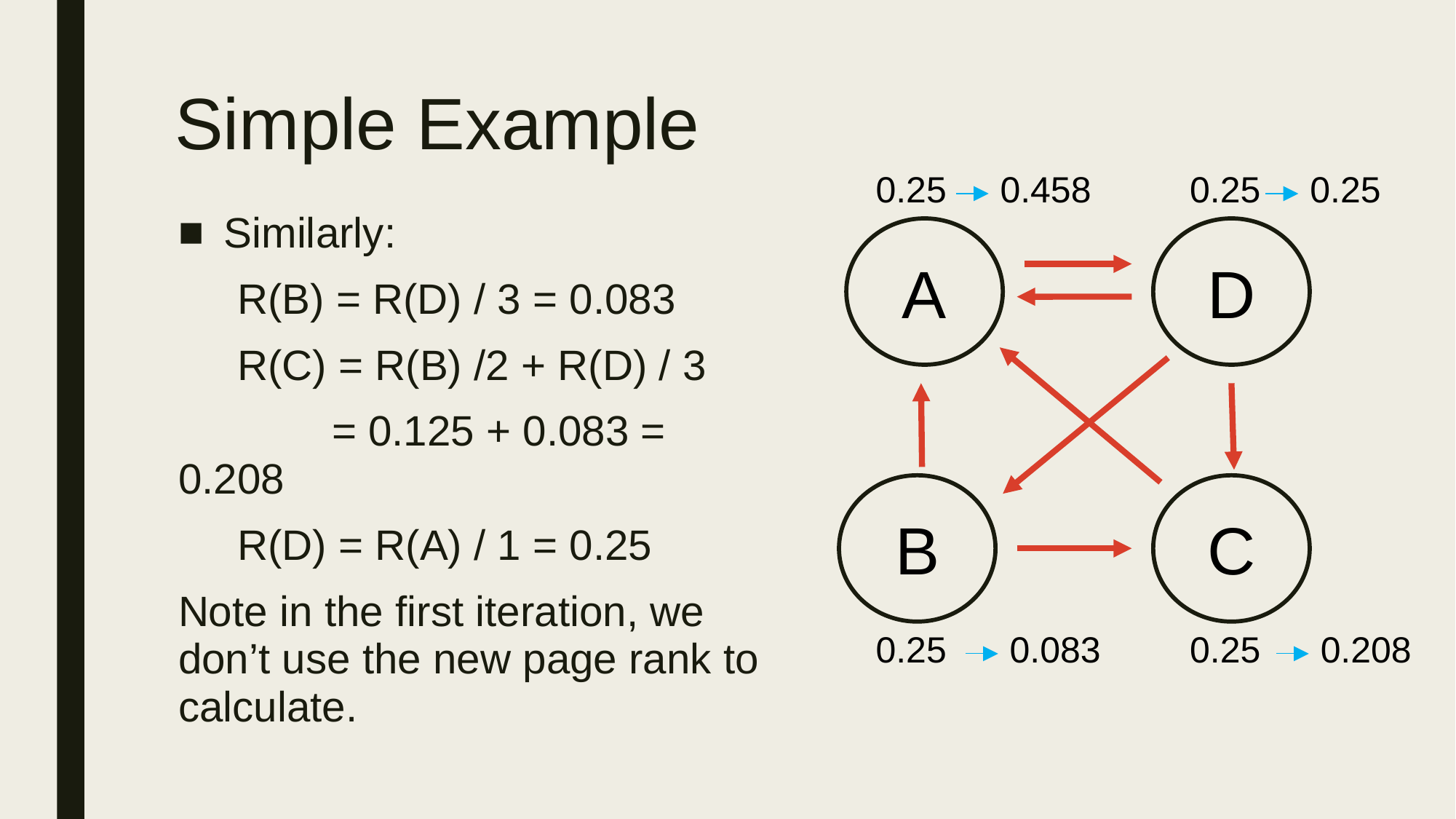

# Simple Example
0.25
0.458
0.25
0.25
Similarly:
     R(B) = R(D) / 3 = 0.083
     R(C) = R(B) /2 + R(D) / 3
             = 0.125 + 0.083 = 0.208
     R(D) = R(A) / 1 = 0.25
Note in the first iteration, we don’t use the new page rank to calculate.
A
D

B
C

0.25
0.083
0.208
0.25